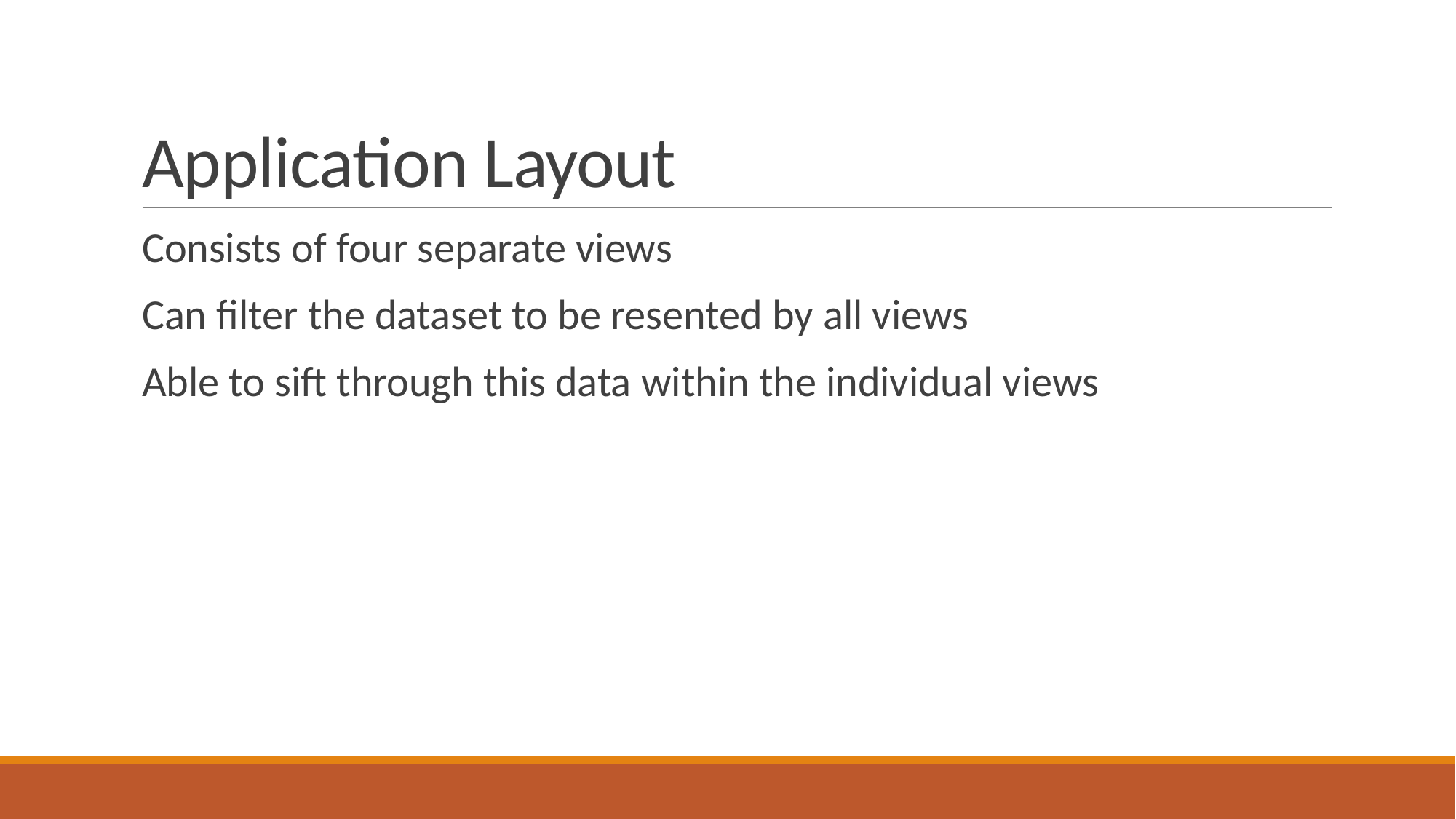

# Application Layout
Consists of four separate views
Can filter the dataset to be resented by all views
Able to sift through this data within the individual views